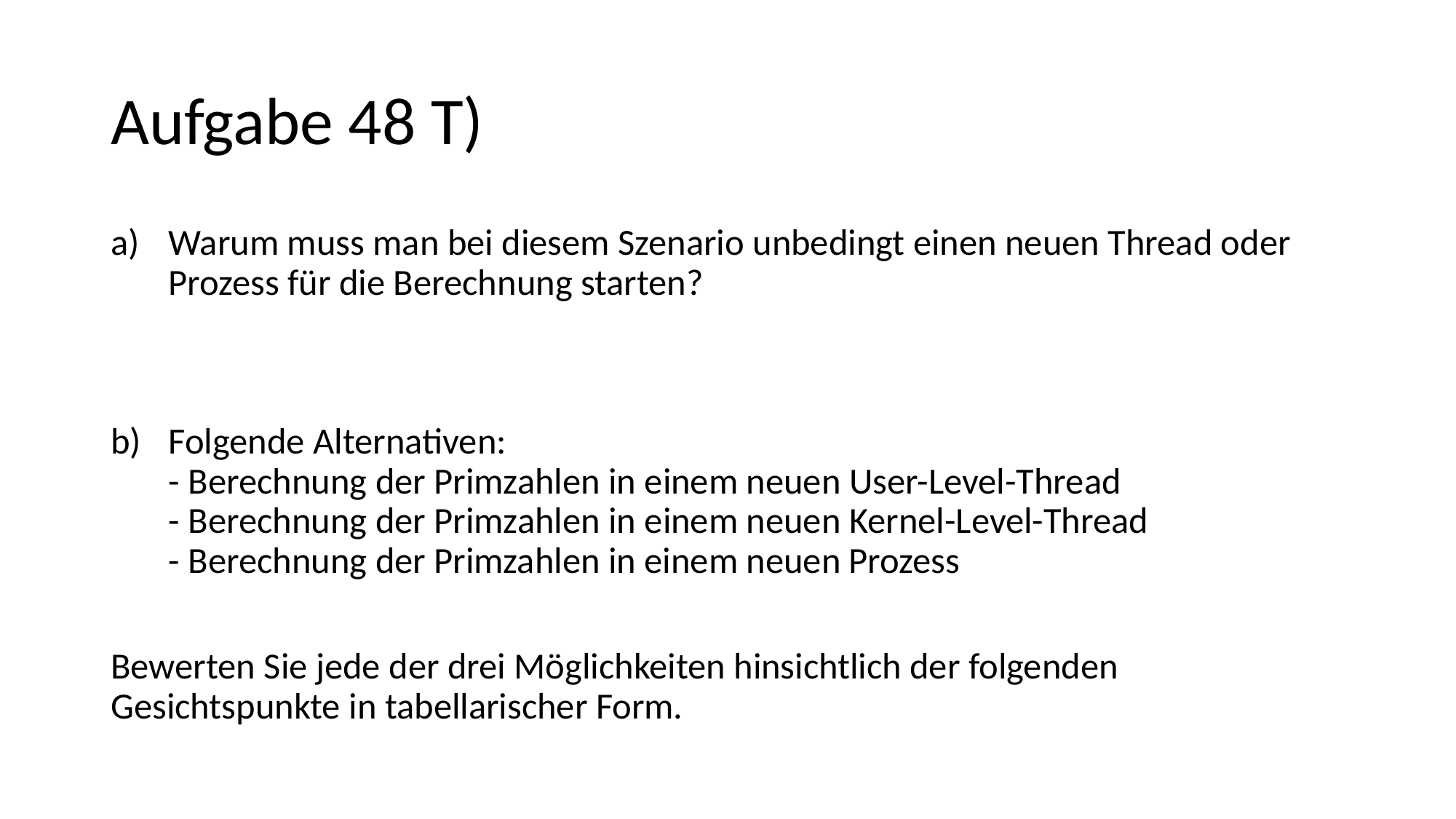

# Aufgabe 48 T)
Warum muss man bei diesem Szenario unbedingt einen neuen Thread oder Prozess für die Berechnung starten?

Folgende Alternativen:
- Berechnung der Primzahlen in einem neuen User-Level-Thread
- Berechnung der Primzahlen in einem neuen Kernel-Level-Thread
- Berechnung der Primzahlen in einem neuen Prozess

Bewerten Sie jede der drei Möglichkeiten hinsichtlich der folgenden Gesichtspunkte in tabellarischer Form.